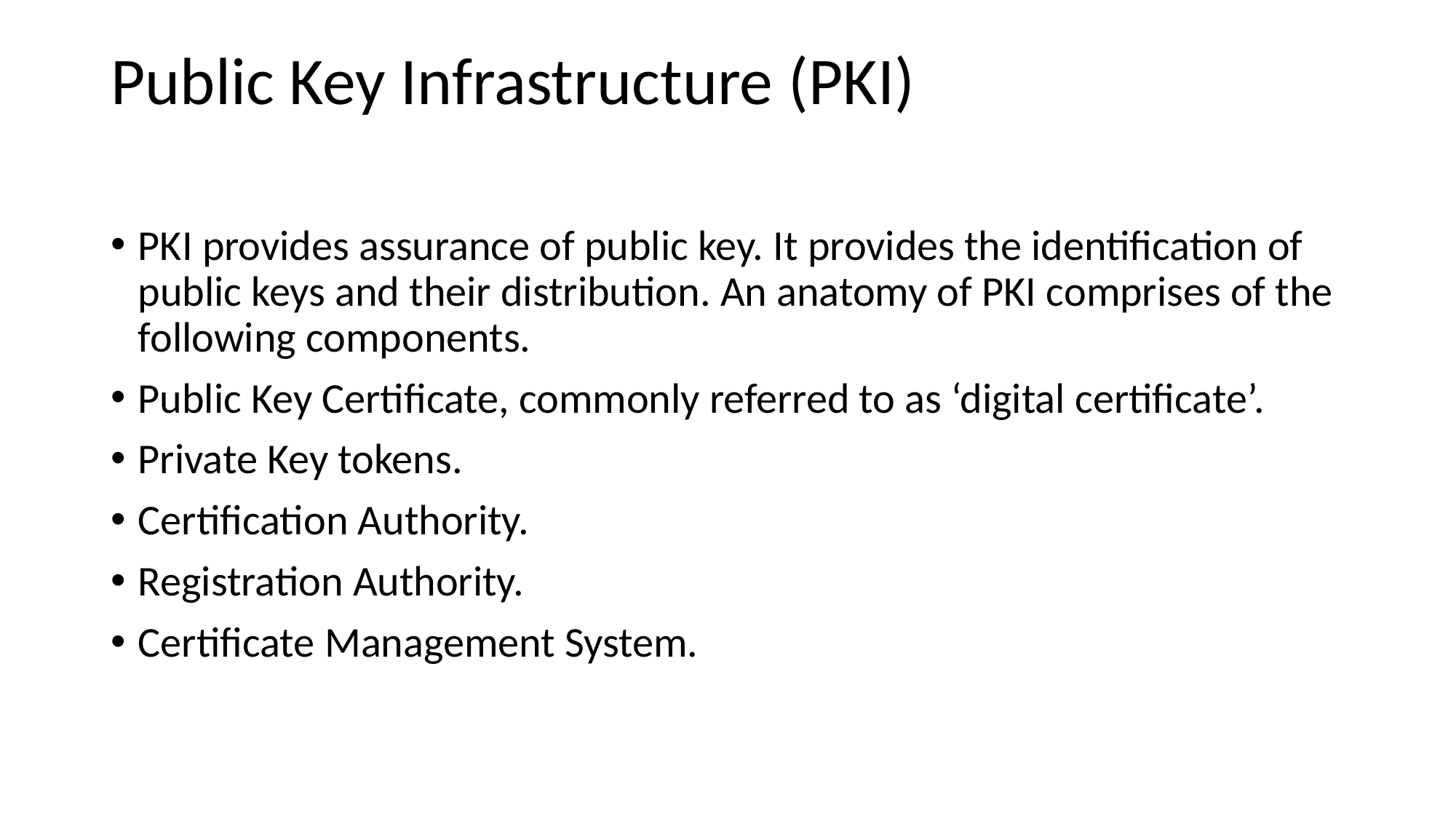

# Public Key Infrastructure (PKI)
PKI provides assurance of public key. It provides the identification of public keys and their distribution. An anatomy of PKI comprises of the following components.
Public Key Certificate, commonly referred to as ‘digital certificate’.
Private Key tokens.
Certification Authority.
Registration Authority.
Certificate Management System.